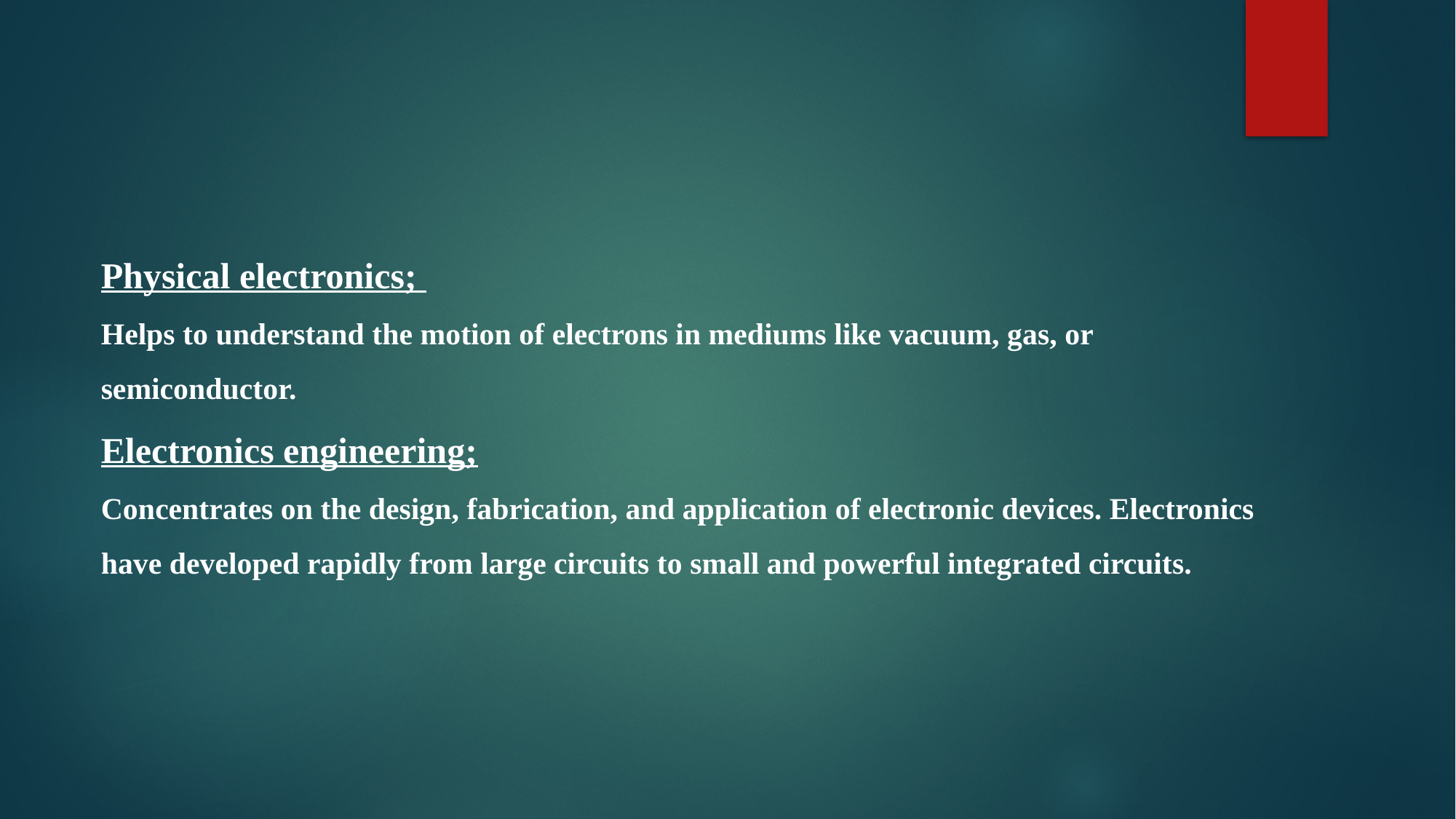

Physical electronics;
Helps to understand the motion of electrons in mediums like vacuum, gas, or semiconductor.
Electronics engineering;
Concentrates on the design, fabrication, and application of electronic devices. Electronics have developed rapidly from large circuits to small and powerful integrated circuits.